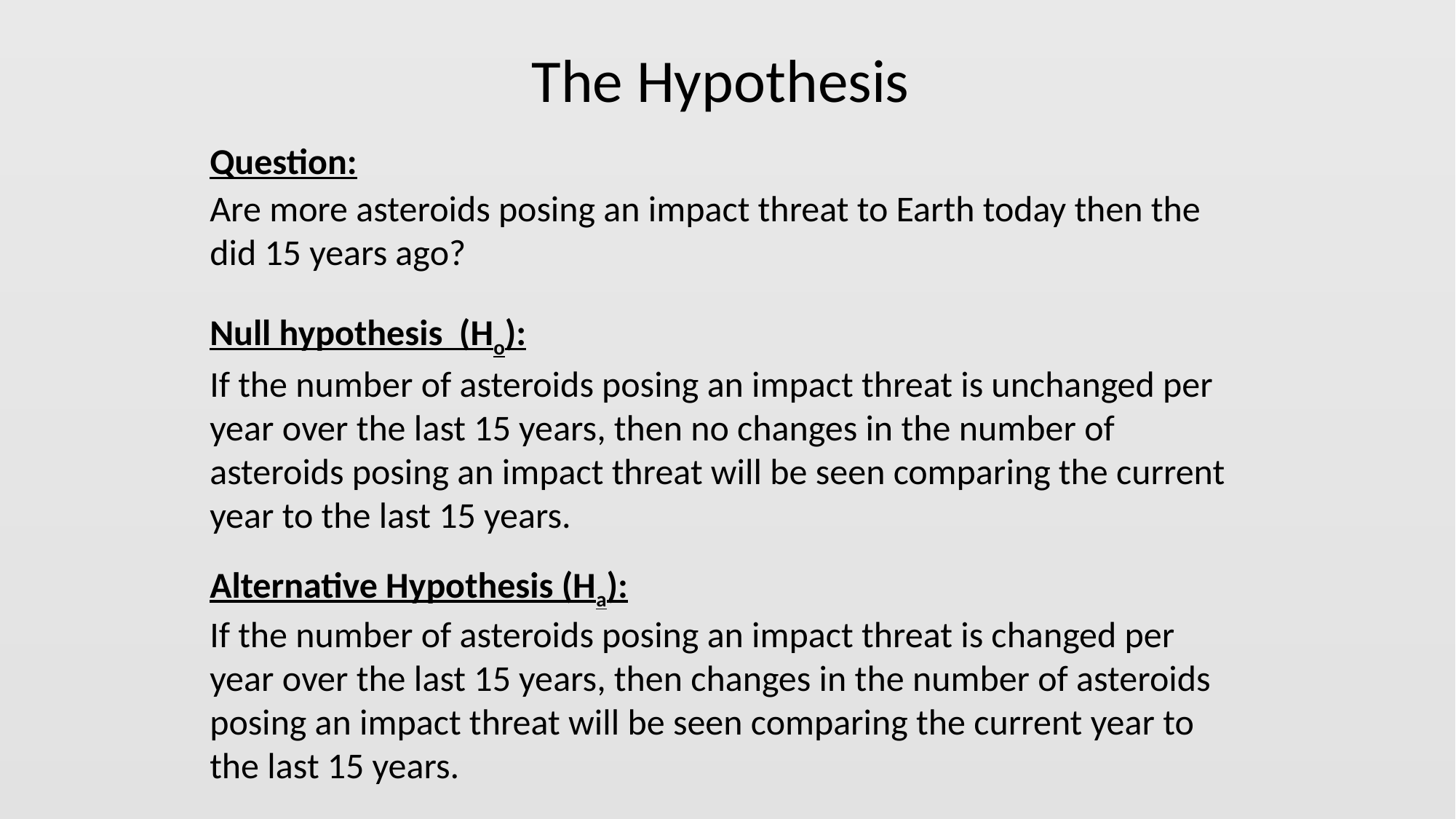

The Hypothesis
Question:
Are more asteroids posing an impact threat to Earth today then the did 15 years ago?
Null hypothesis  (Ho):
If the number of asteroids posing an impact threat is unchanged per year over the last 15 years, then no changes in the number of asteroids posing an impact threat will be seen comparing the current year to the last 15 years.
Alternative Hypothesis (Ha):
If the number of asteroids posing an impact threat is changed per year over the last 15 years, then changes in the number of asteroids posing an impact threat will be seen comparing the current year to the last 15 years.